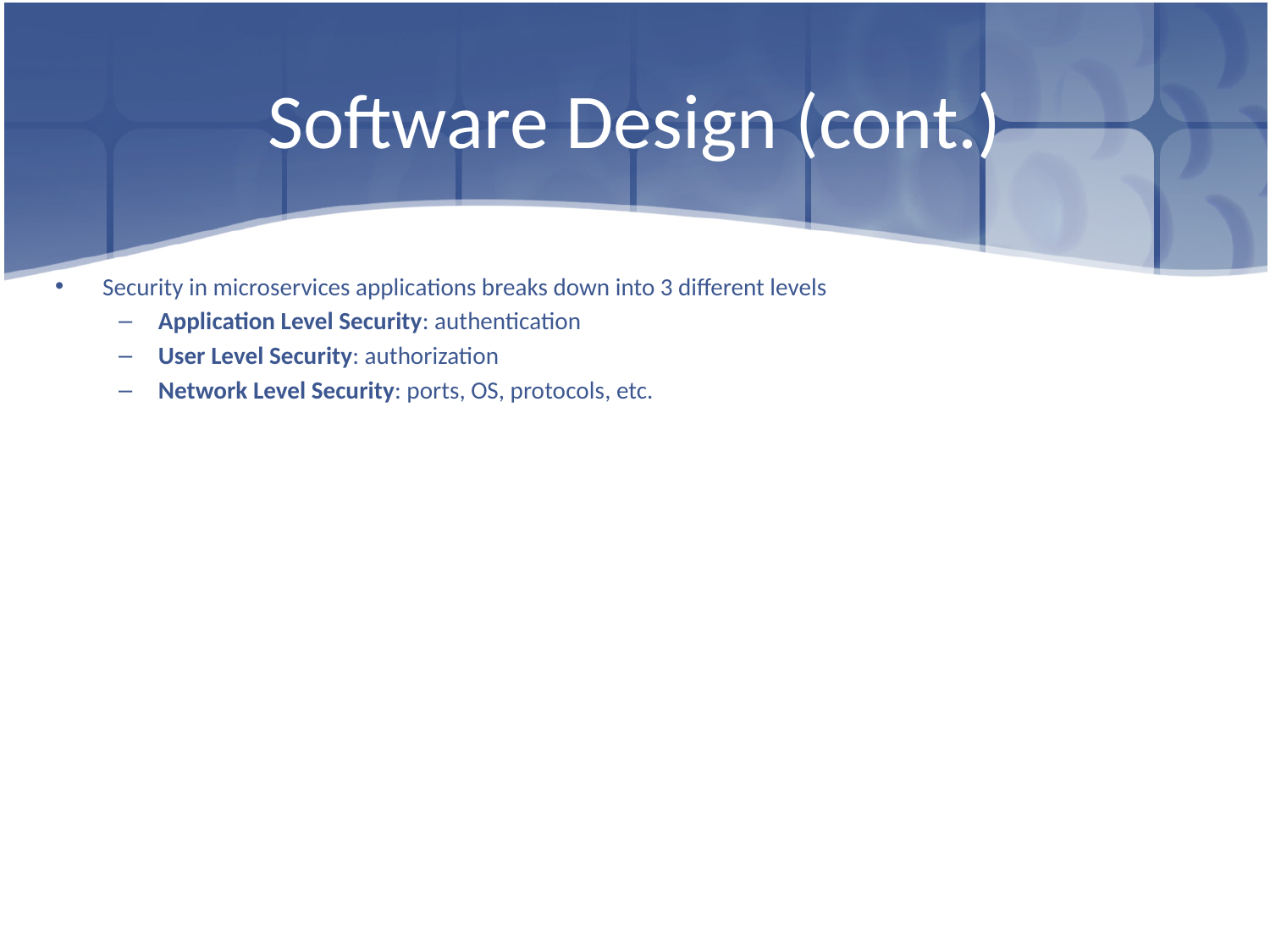

# Software Design (cont.)
Security in microservices applications breaks down into 3 different levels
Application Level Security: authentication
User Level Security: authorization
Network Level Security: ports, OS, protocols, etc.